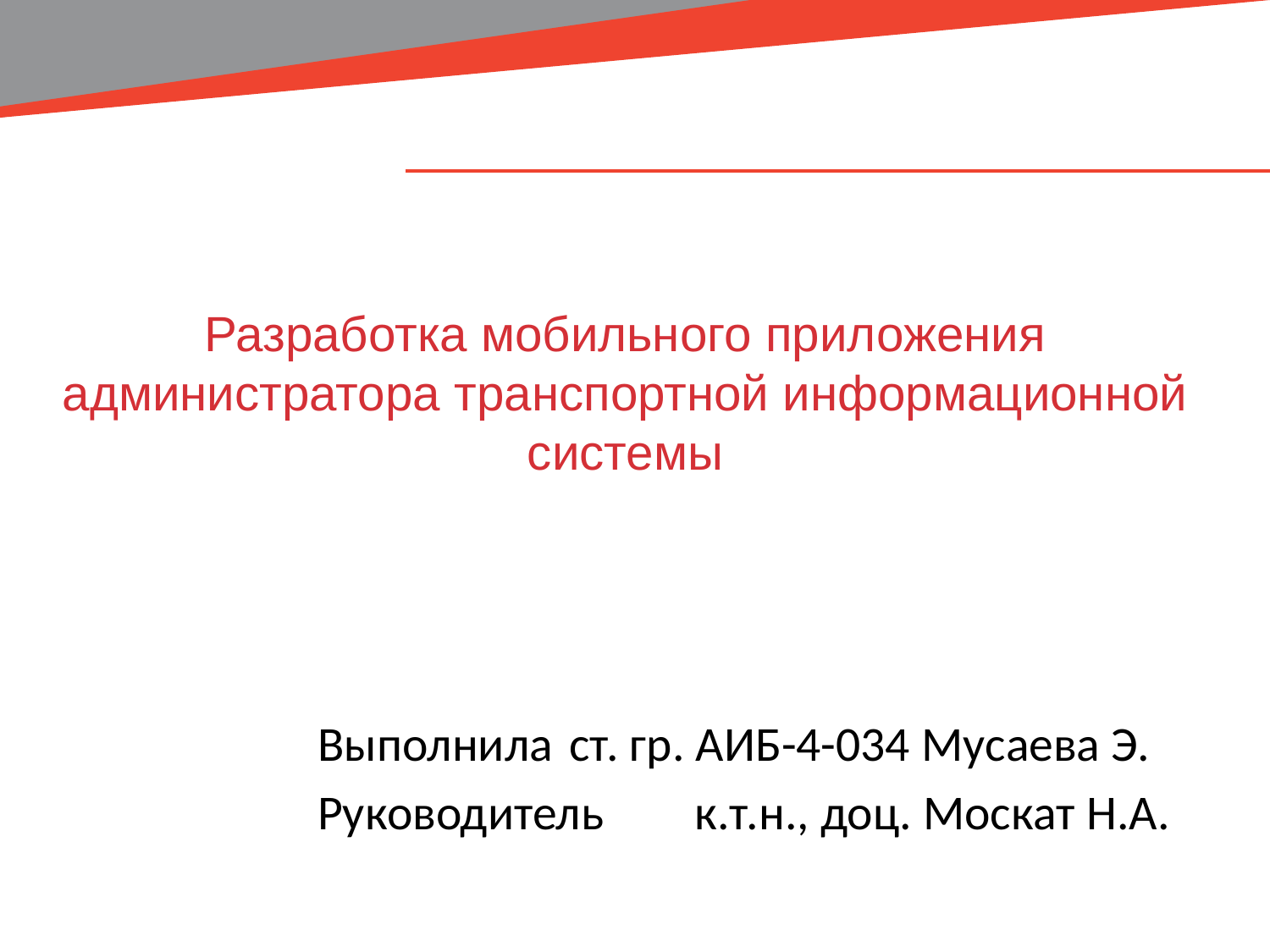

# Разработка мобильного приложения администратора транспортной информационной системы
Выполнила 		ст. гр. АИБ-4-034 Мусаева Э.
Руководитель 		к.т.н., доц. Москат Н.А.